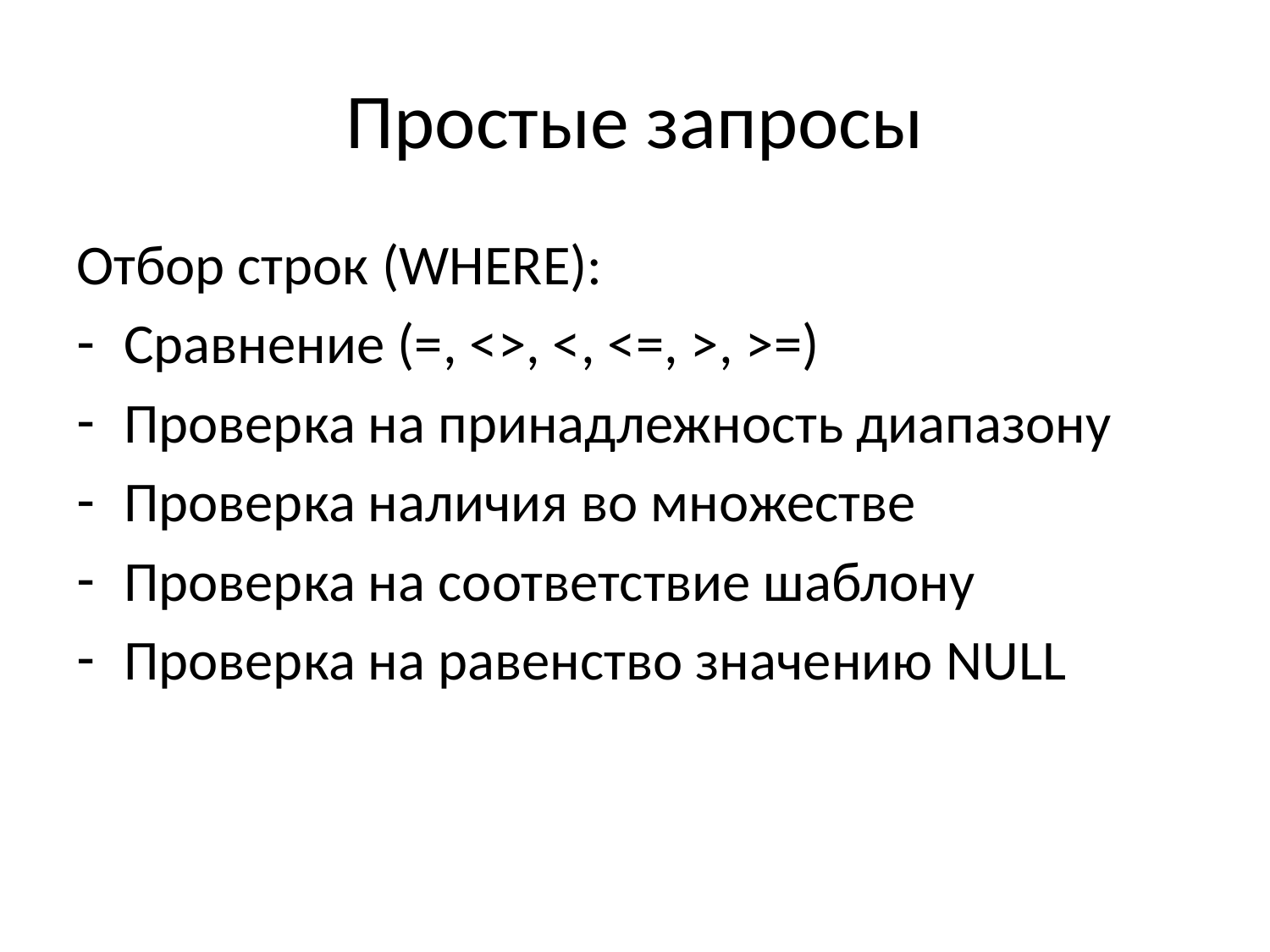

# Простые запросы
Отбор строк (WHERE):
Сравнение (=, <>, <, <=, >, >=)
Проверка на принадлежность диапазону
Проверка наличия во множестве
Проверка на соответствие шаблону
Проверка на равенство значению NULL